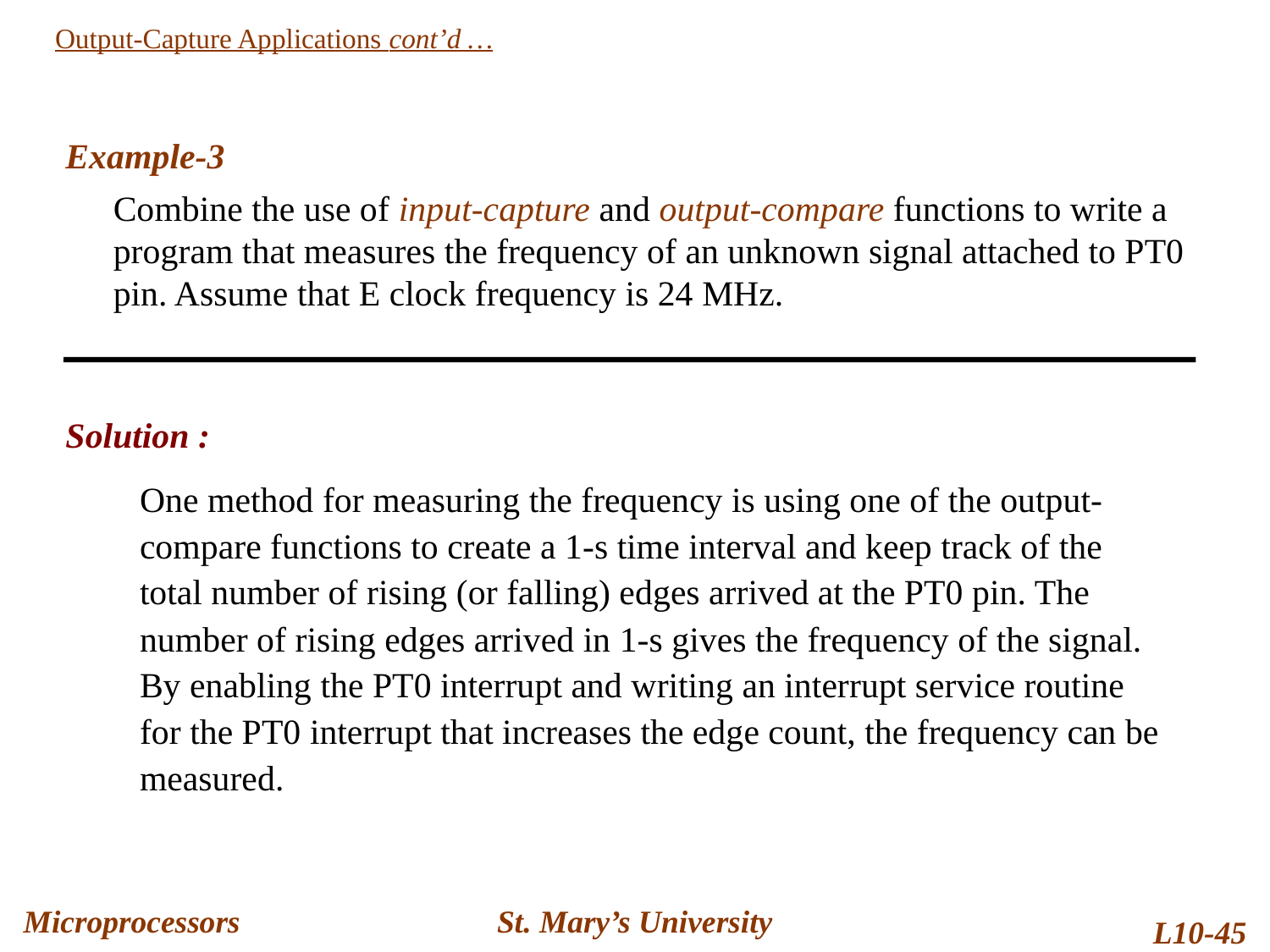

Output-Capture Applications cont’d …
Example-3
	Combine the use of input-capture and output-compare functions to write a program that measures the frequency of an unknown signal attached to PT0 pin. Assume that E clock frequency is 24 MHz.

Solution :
	One method for measuring the frequency is using one of the output-compare functions to create a 1-s time interval and keep track of the total number of rising (or falling) edges arrived at the PT0 pin. The number of rising edges arrived in 1-s gives the frequency of the signal. By enabling the PT0 interrupt and writing an interrupt service routine for the PT0 interrupt that increases the edge count, the frequency can be measured.
Microprocessors
St. Mary’s University
L10-45